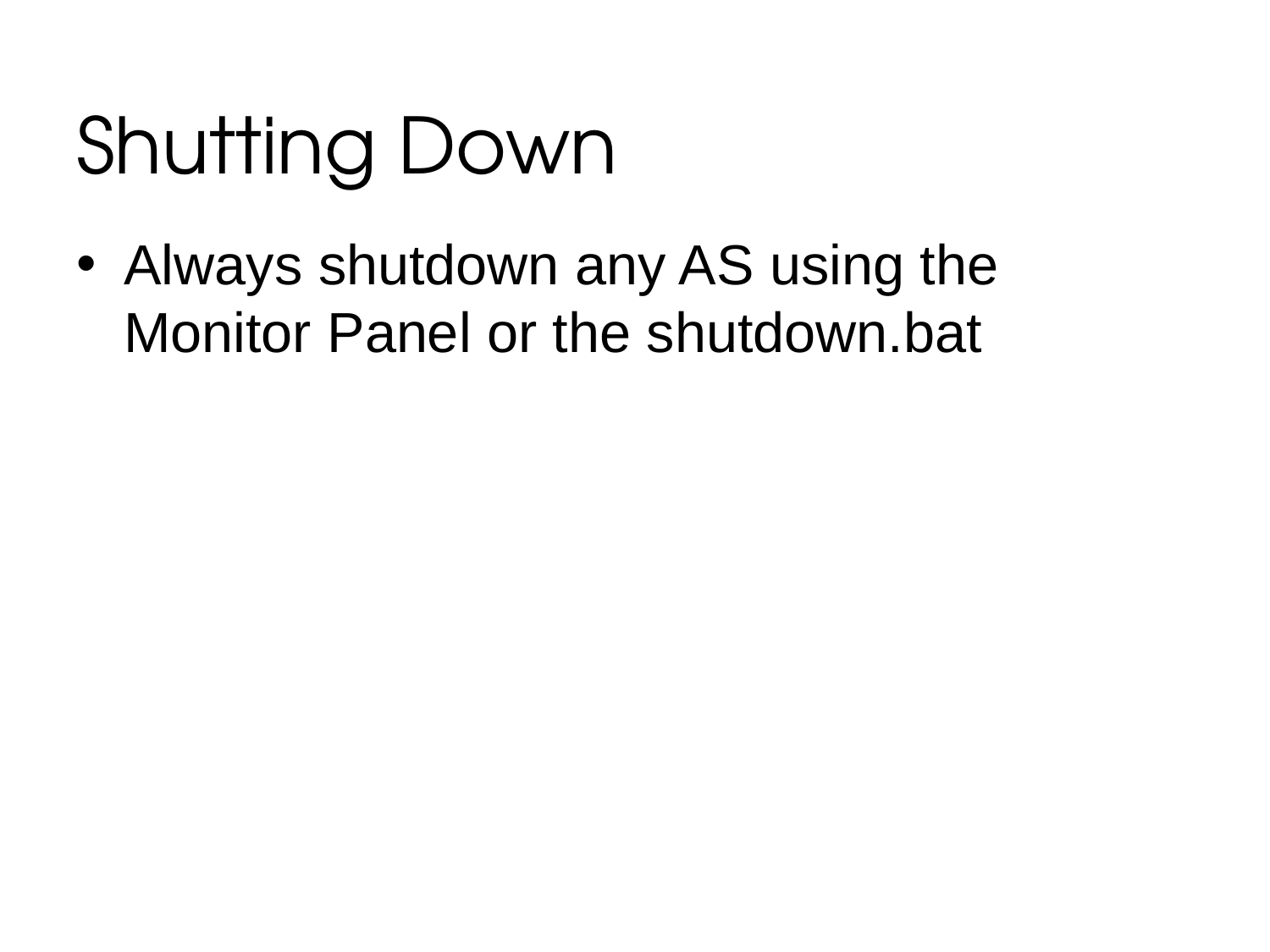

# Shutting Down
Always shutdown any AS using the Monitor Panel or the shutdown.bat